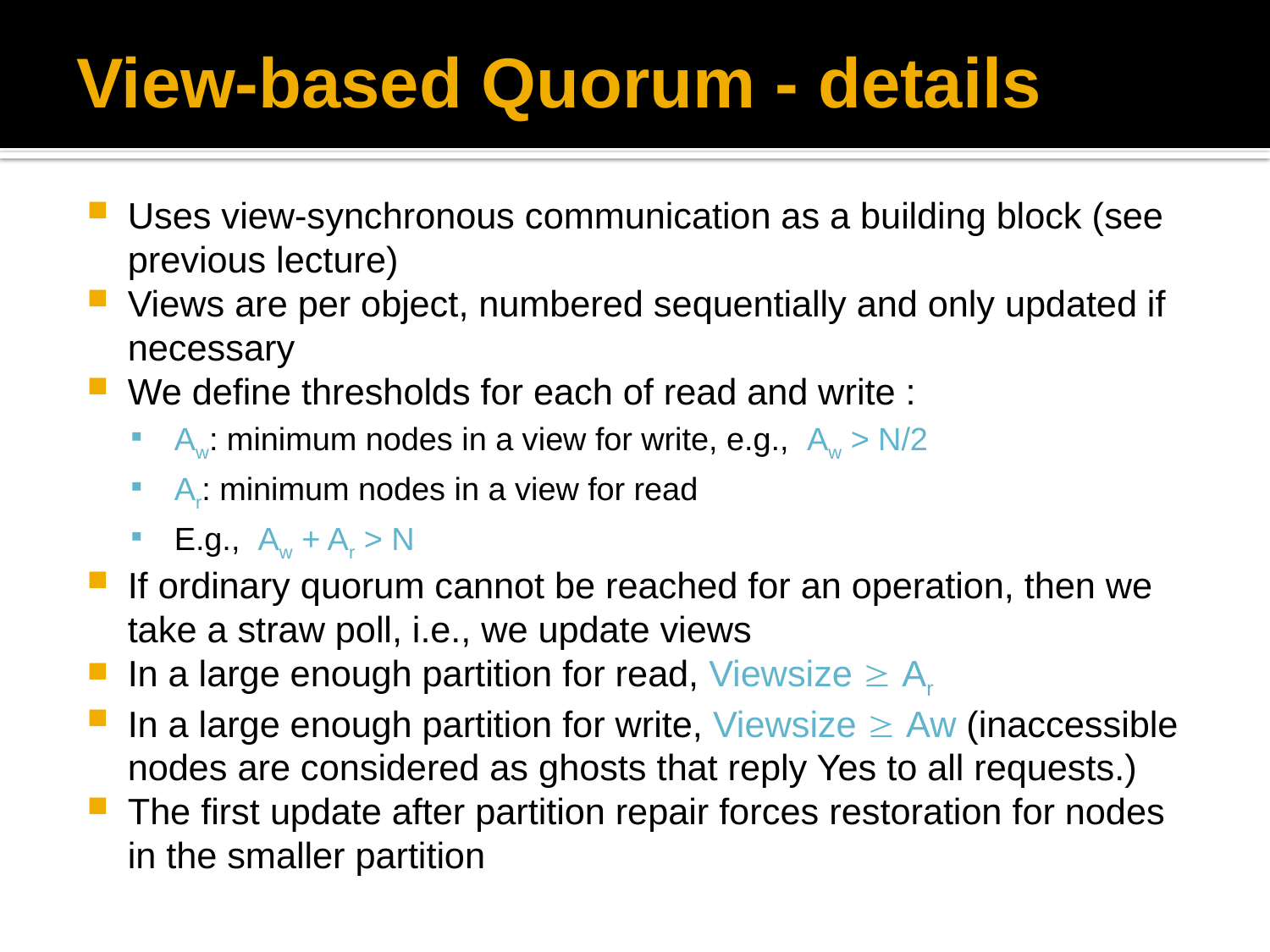

# View-based Quorum - details
Uses view-synchronous communication as a building block (see previous lecture)
Views are per object, numbered sequentially and only updated if necessary
We define thresholds for each of read and write :
 Aw: minimum nodes in a view for write, e.g.,  Aw > N/2
 Ar: minimum nodes in a view for read
 E.g.,  Aw + Ar > N
If ordinary quorum cannot be reached for an operation, then we take a straw poll, i.e., we update views
In a large enough partition for read, Viewsize ≥ Ar
In a large enough partition for write, Viewsize ≥ Aw (inaccessible nodes are considered as ghosts that reply Yes to all requests.)
The first update after partition repair forces restoration for nodes in the smaller partition